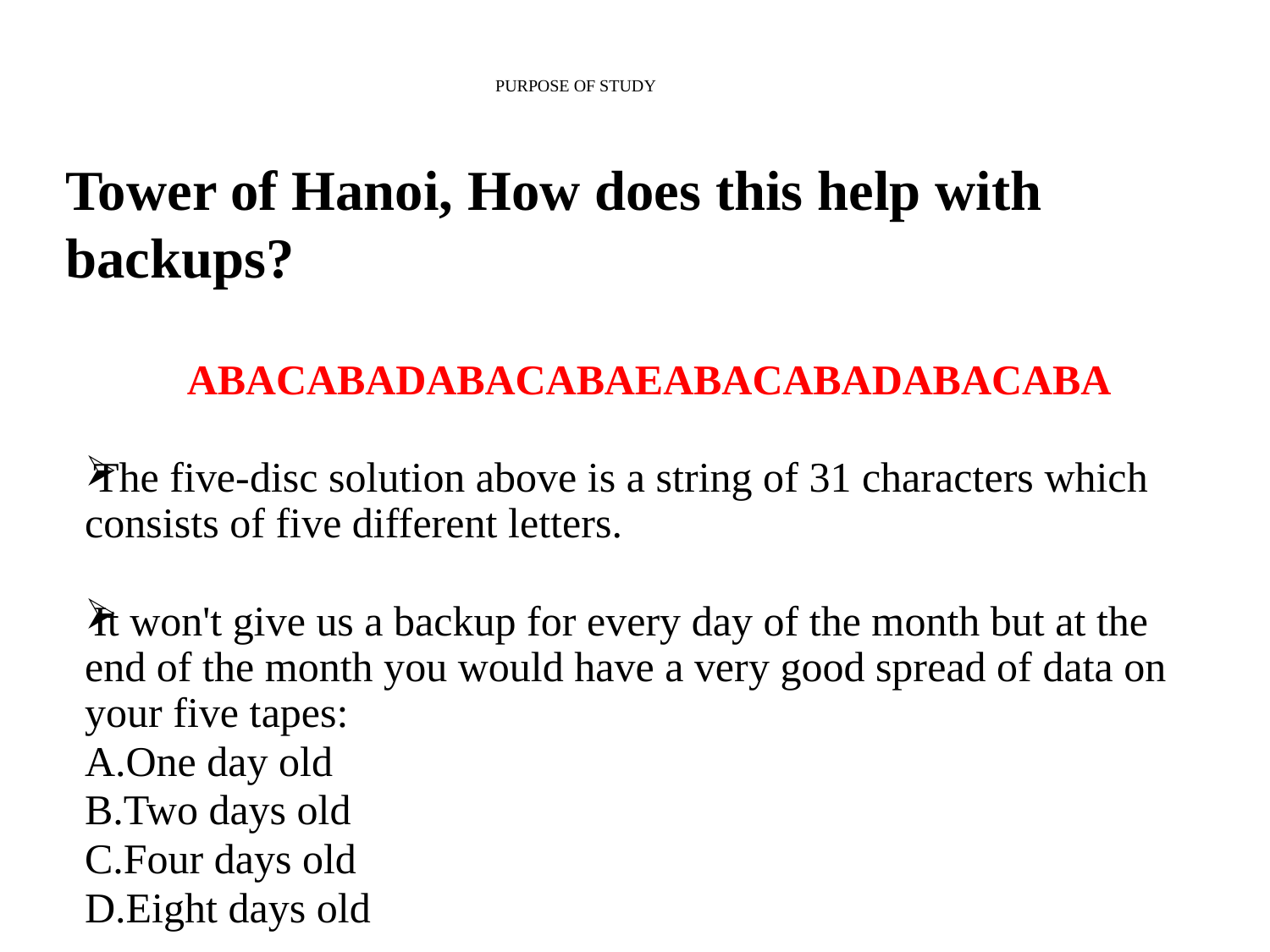

# PURPOSE OF STUDY
Tower of Hanoi, How does this help with backups?

ABACABADABACABAEABACABADABACABA

The five-disc solution above is a string of 31 characters which consists of five different letters.

It won't give us a backup for every day of the month but at the end of the month you would have a very good spread of data on your five tapes:
A.One day old
B.Two days old
C.Four days old
D.Eight days old